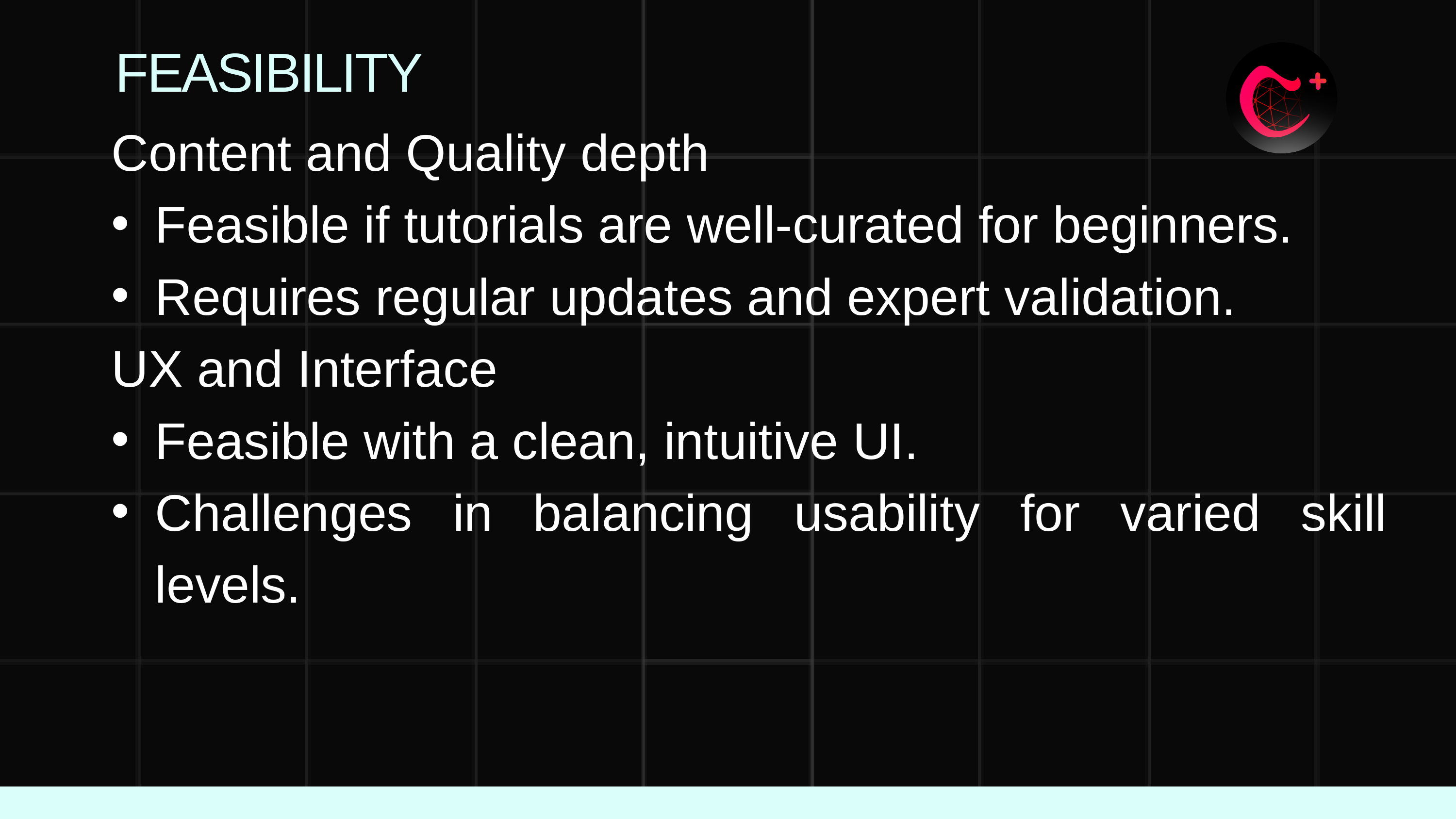

FEASIBILITY
Content and Quality depth
Feasible if tutorials are well-curated for beginners.
Requires regular updates and expert validation.
UX and Interface
Feasible with a clean, intuitive UI.
Challenges in balancing usability for varied skill levels.